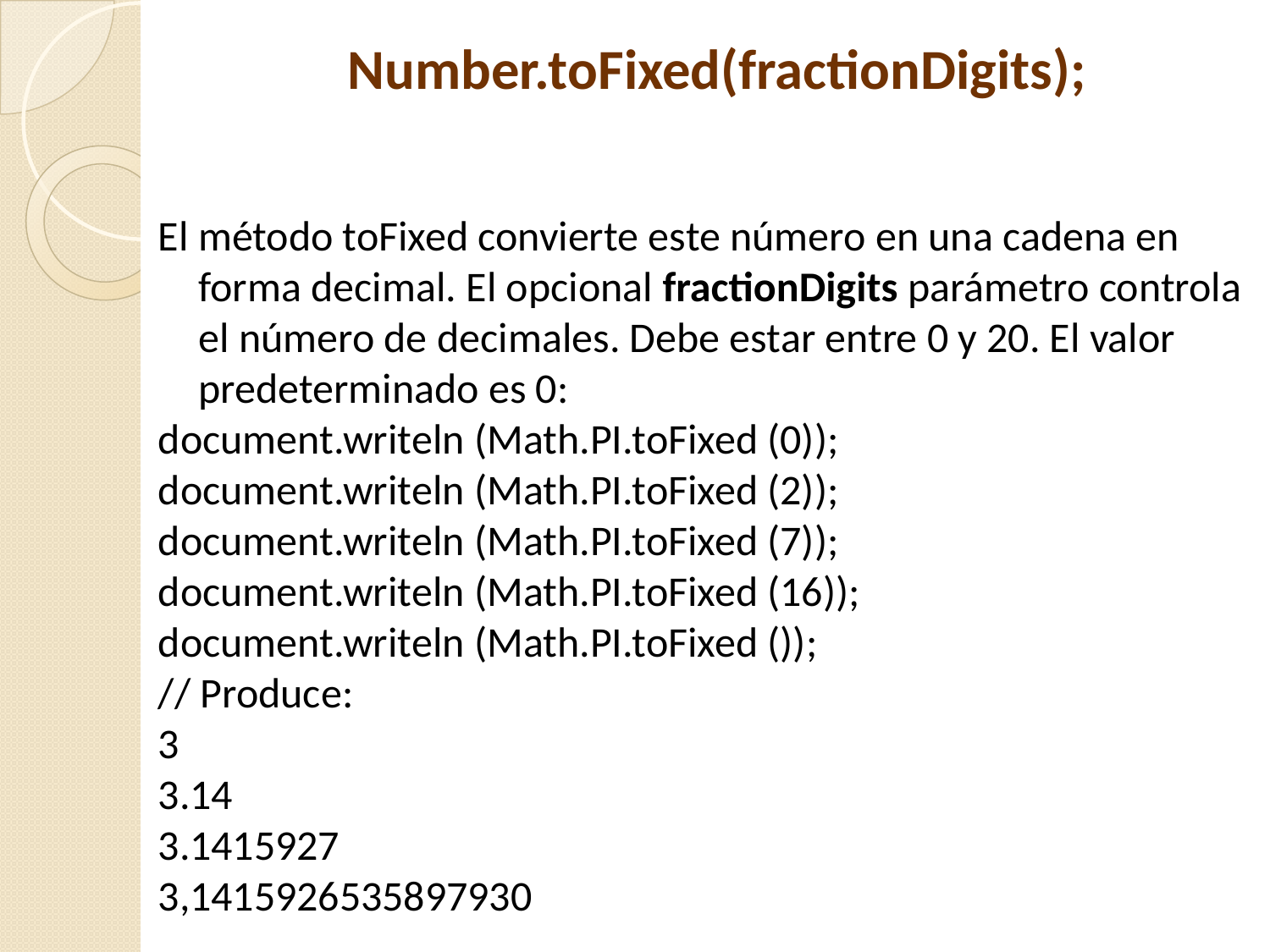

Number.toFixed(fractionDigits);

El método toFixed convierte este número en una cadena en forma decimal. El opcional fractionDigits parámetro controla el número de decimales. Debe estar entre 0 y 20. El valor predeterminado es 0:
document.writeln (Math.PI.toFixed (0));
document.writeln (Math.PI.toFixed (2));
document.writeln (Math.PI.toFixed (7));
document.writeln (Math.PI.toFixed (16));
document.writeln (Math.PI.toFixed ());
// Produce:
3
3.14
3.1415927
3,1415926535897930